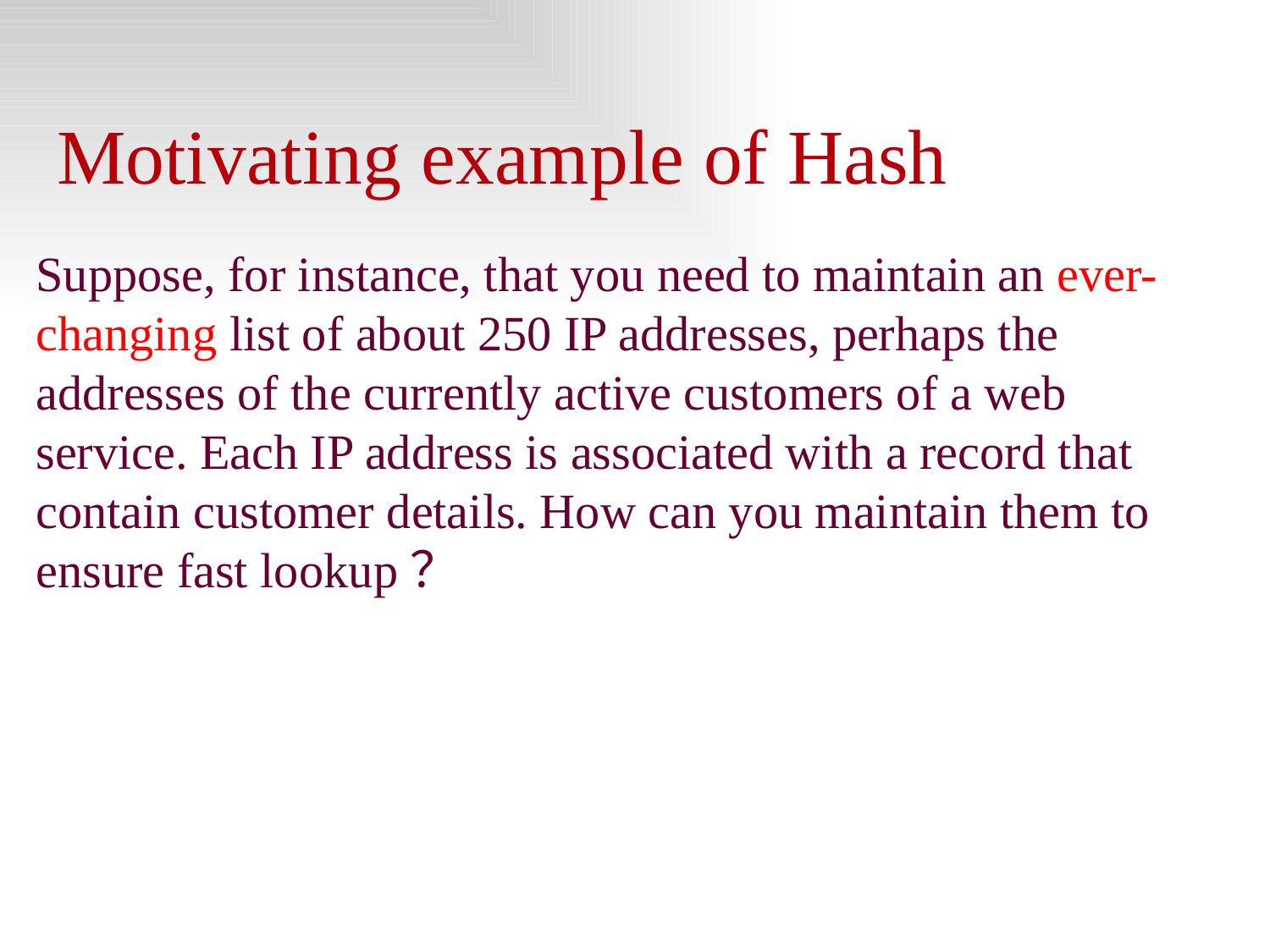

# Motivating example of Hash
Suppose, for instance, that you need to maintain an ever-changing list of about 250 IP addresses, perhaps the addresses of the currently active customers of a web service. Each IP address is associated with a record that contain customer details. How can you maintain them to ensure fast lookup？